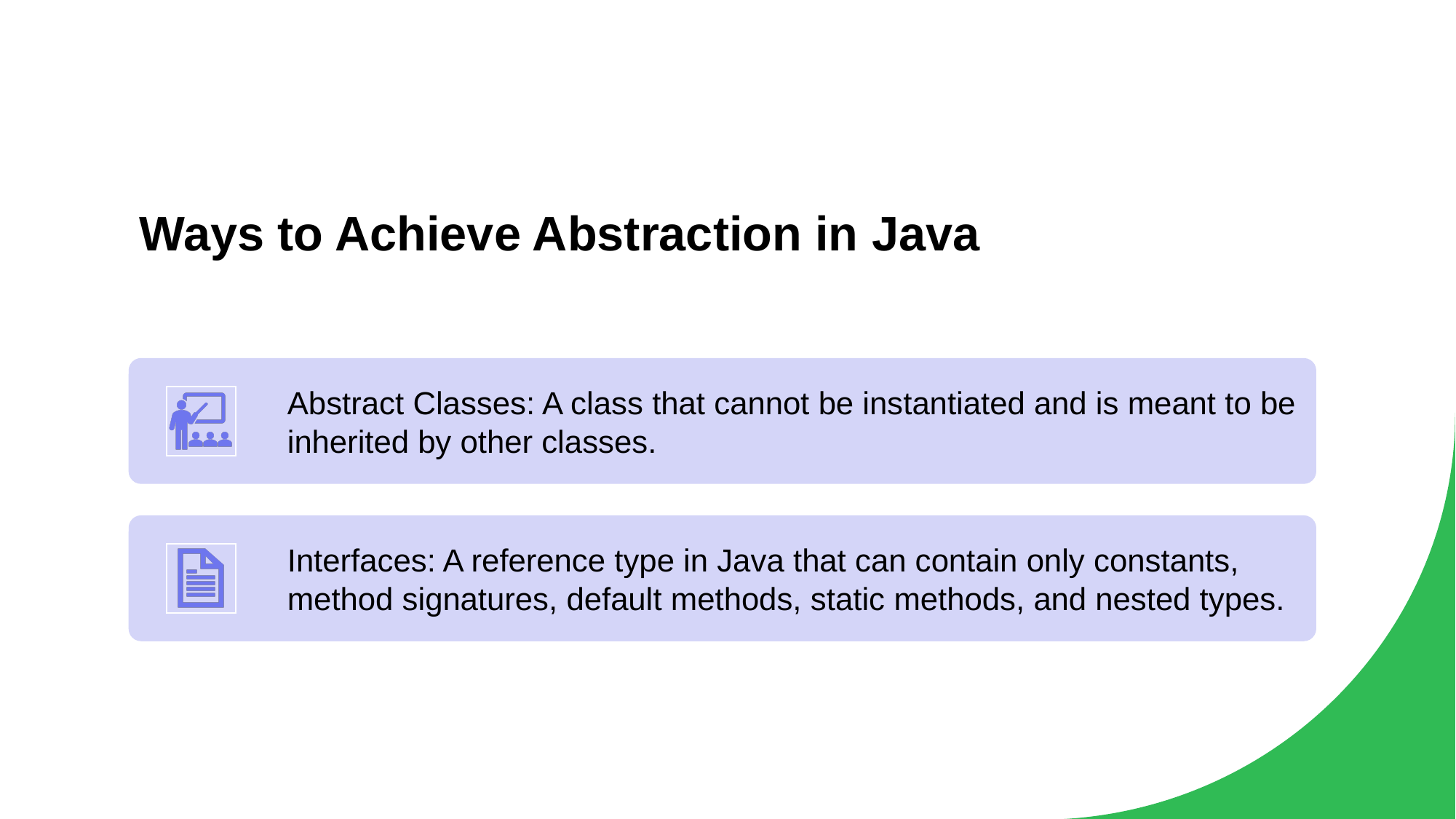

# Ways to Achieve Abstraction in Java
Abstract Classes: A class that cannot be instantiated and is meant to be inherited by other classes.
Interfaces: A reference type in Java that can contain only constants, method signatures, default methods, static methods, and nested types.